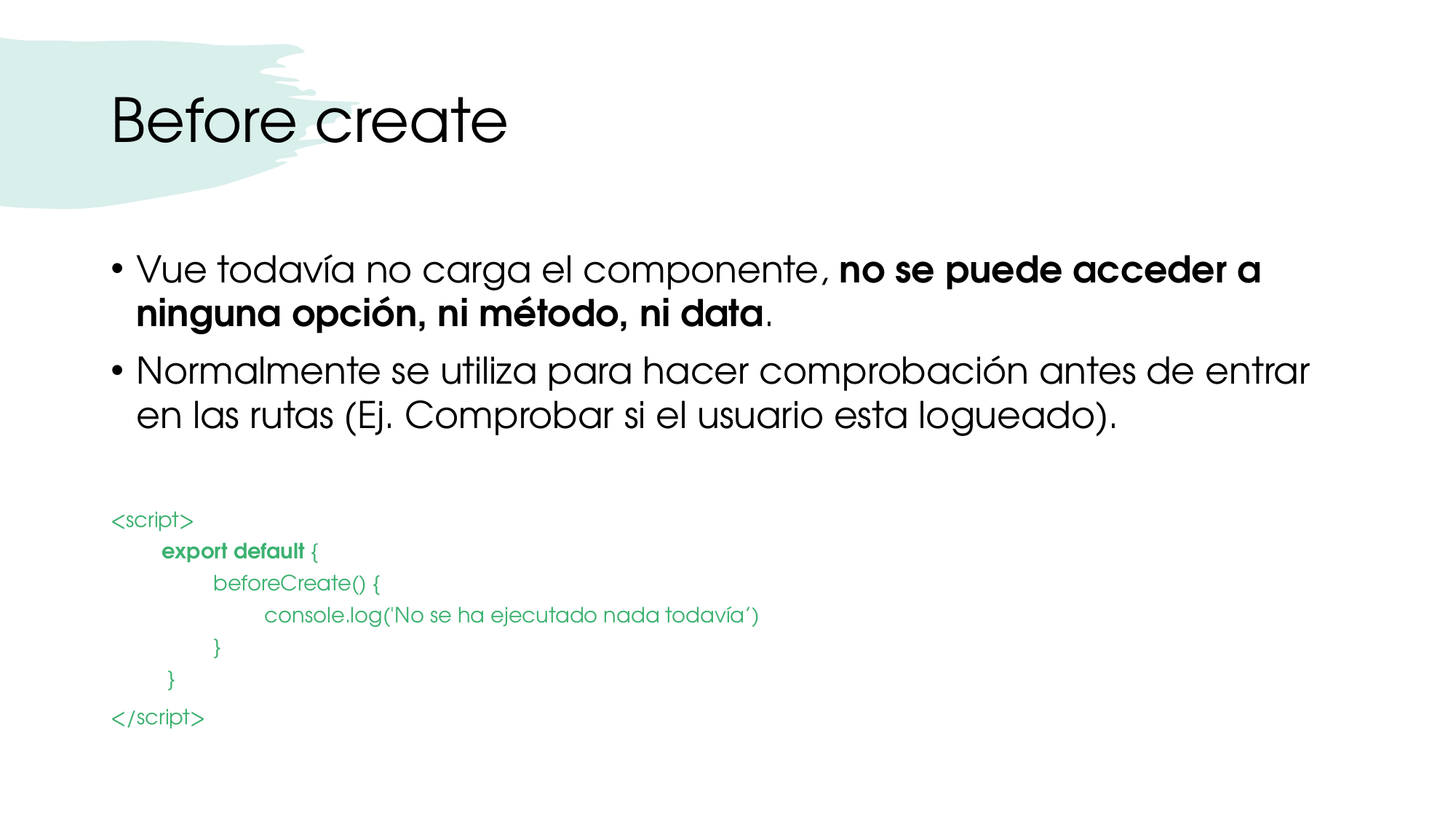

# Before create
Vue todavía no carga el componente, no se puede acceder a ninguna opción, ni método, ni data.
Normalmente se utiliza para hacer comprobación antes de entrar en las rutas (Ej. Comprobar si el usuario esta logueado).

<script>
export default {
beforeCreate() {
console.log('No se ha ejecutado nada todavía’)
}
 }
</script>